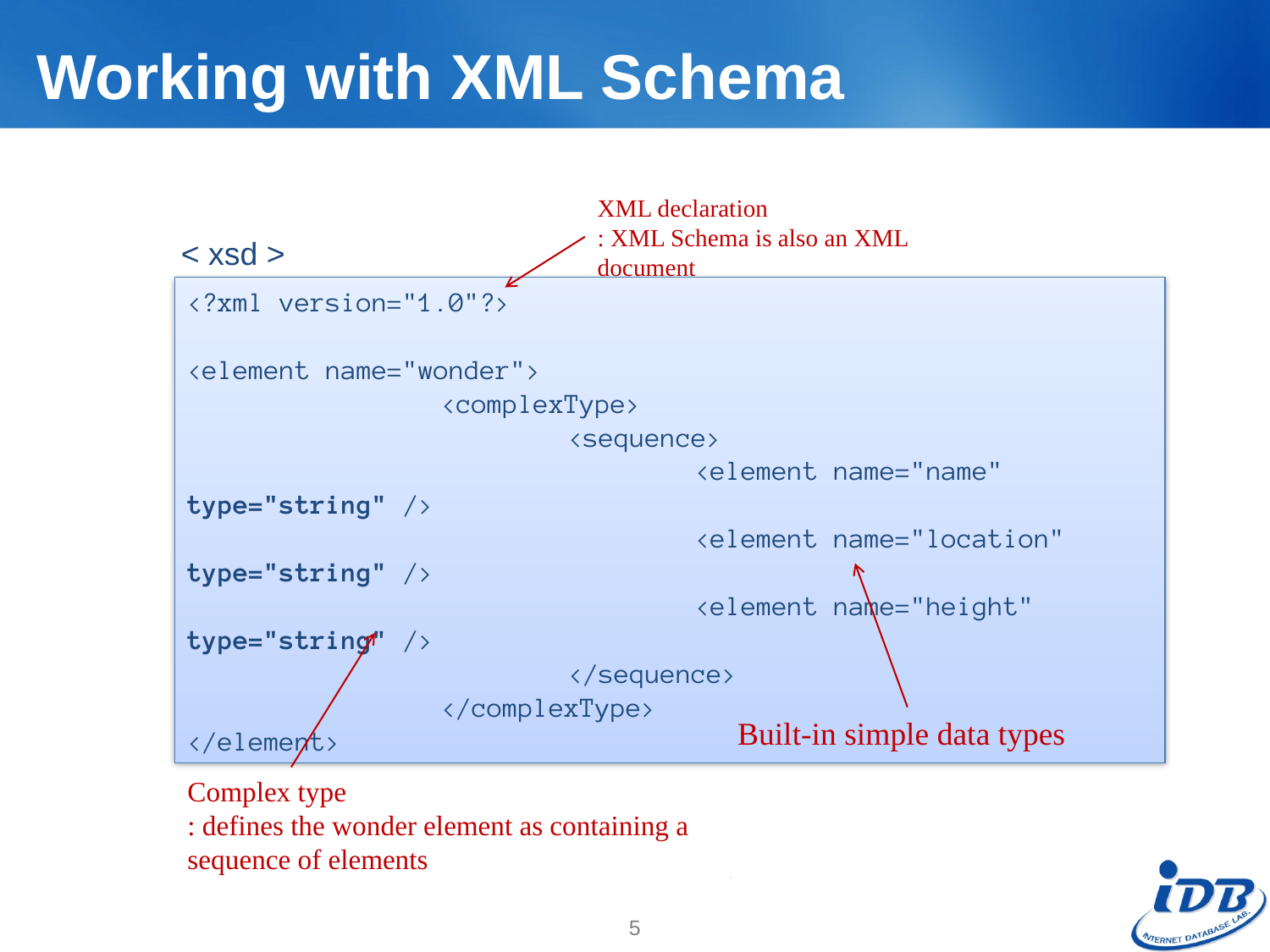

# Working with XML Schema
XML declaration
: XML Schema is also an XML document
< xsd >
<?xml version="1.0"?>

<element name="wonder">
		<complexType>
			<sequence>
				<element name="name" type="string" />
				<element name="location" type="string" />
				<element name="height" type="string" />
			</sequence>
		</complexType>
</element>
Built-in simple data types
Complex type
: defines the wonder element as containing a sequence of elements
5